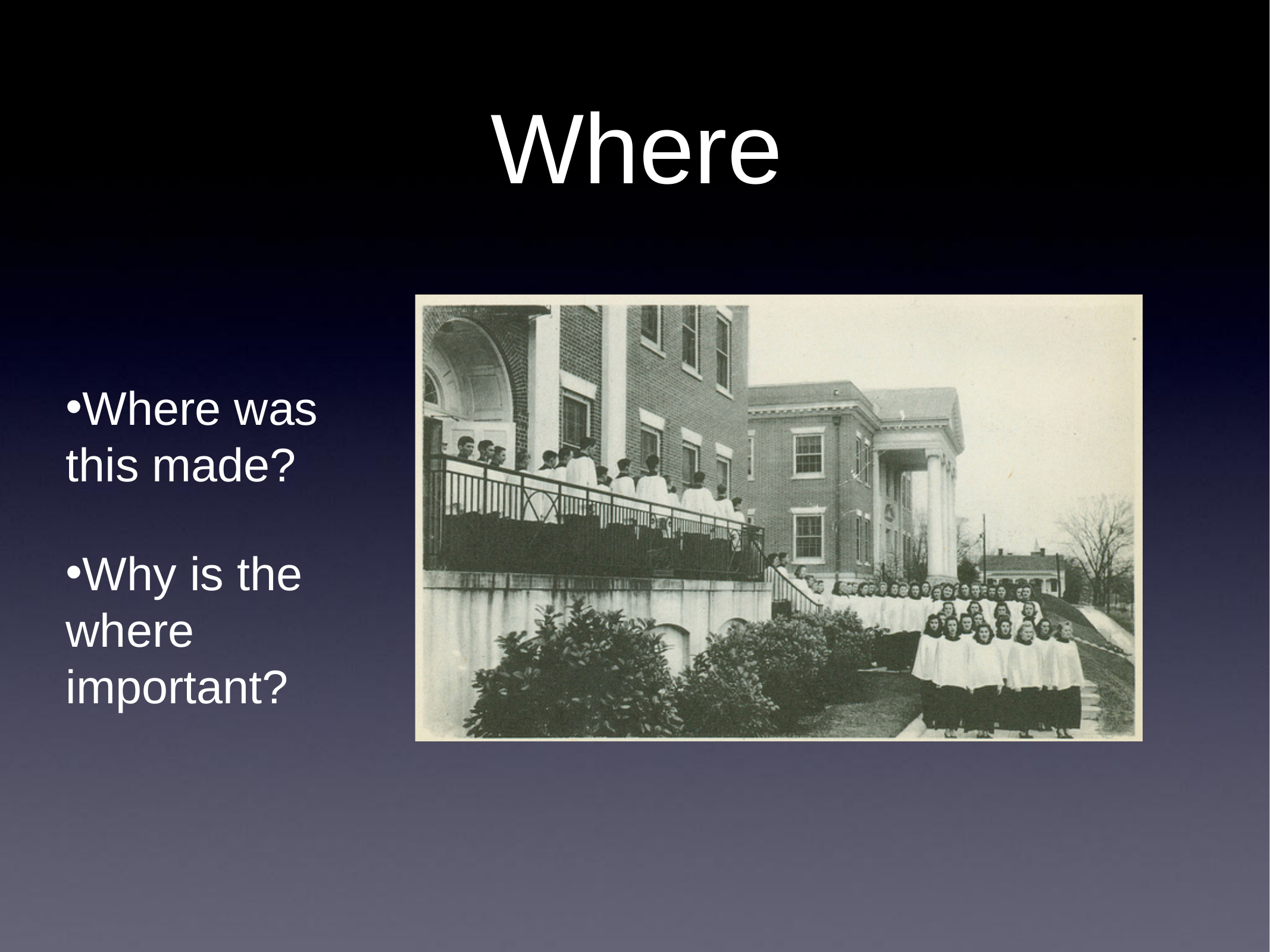

# Where
Where was this made?
Why is the where important?